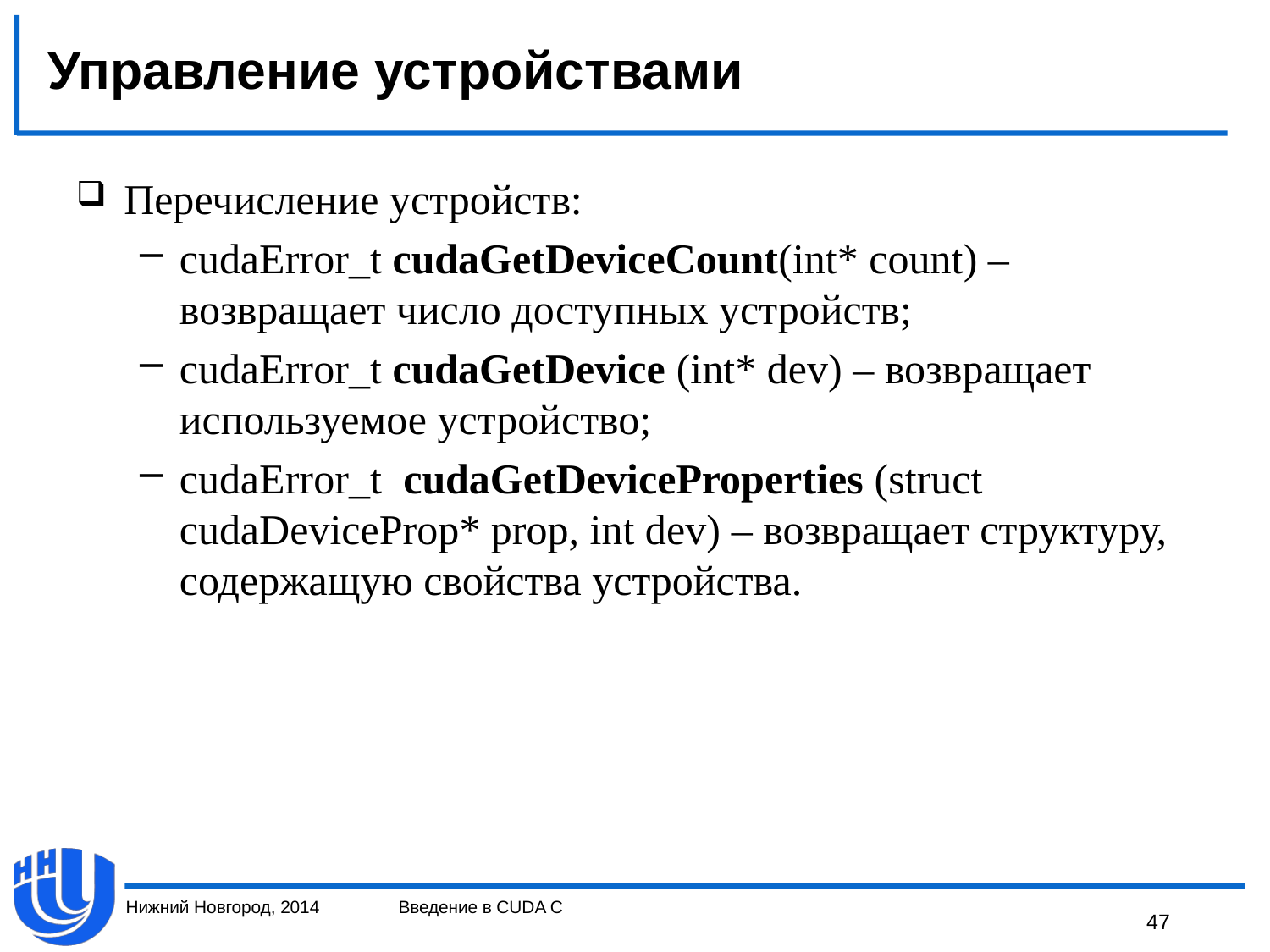

# Управление устройствами
Перечисление устройств:
cudaError_t cudaGetDeviceCount(int* count) – возвращает число доступных устройств;
cudaError_t cudaGetDevice (int* dev) – возвращает используемое устройство;
cudaError_t  cudaGetDeviceProperties (struct cudaDeviceProp* prop, int dev) – возвращает структуру, содержащую свойства устройства.
Нижний Новгород, 2014
Введение в CUDA C
47